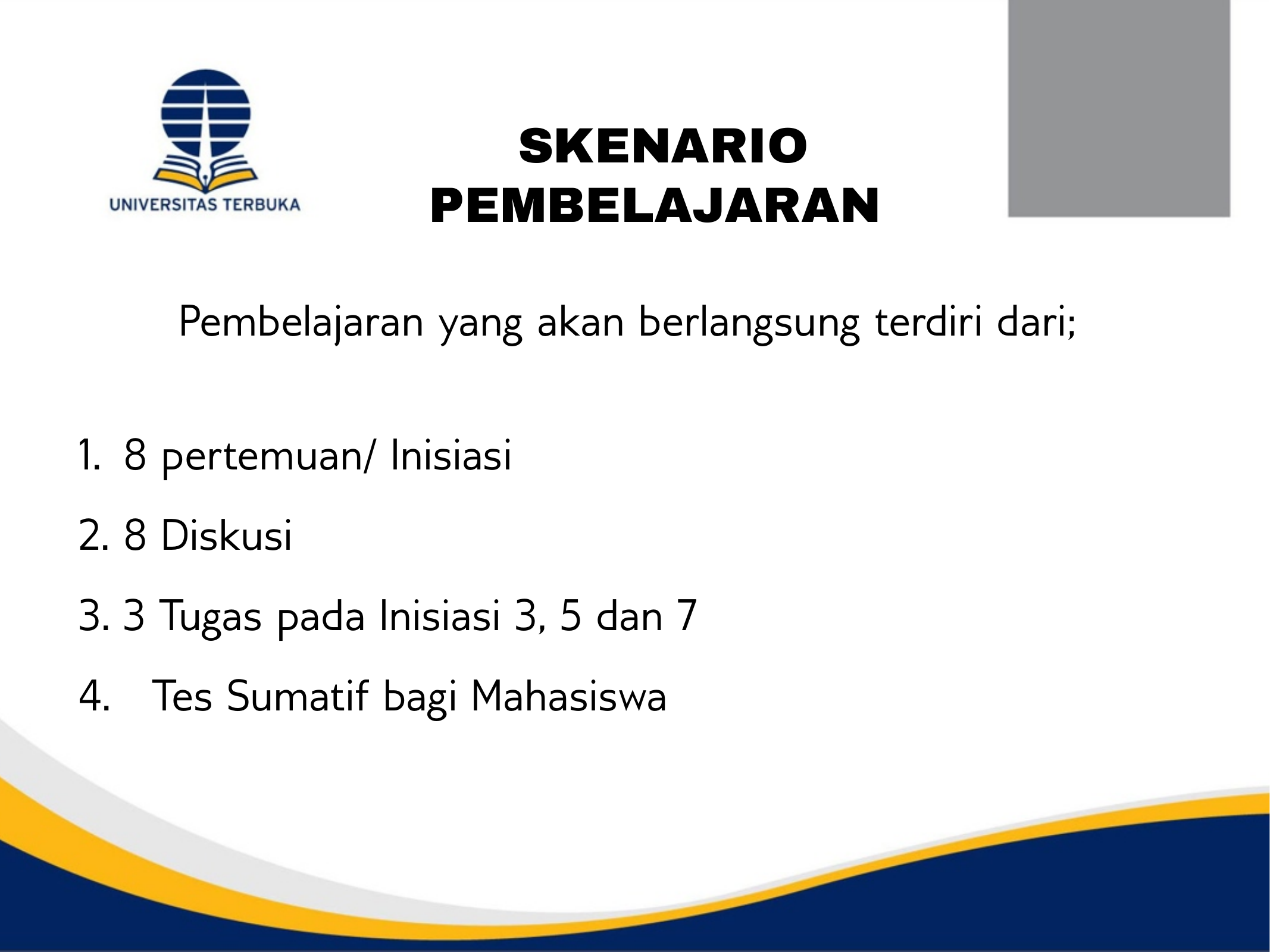

# SKENARIO PEMBELAJARAN
Pembelajaran yang akan berlangsung terdiri dari;

8 pertemuan/ Inisiasi
8 Diskusi
3 Tugas pada Inisiasi 3, 5 dan 7
4.   Tes Sumatif bagi Mahasiswa